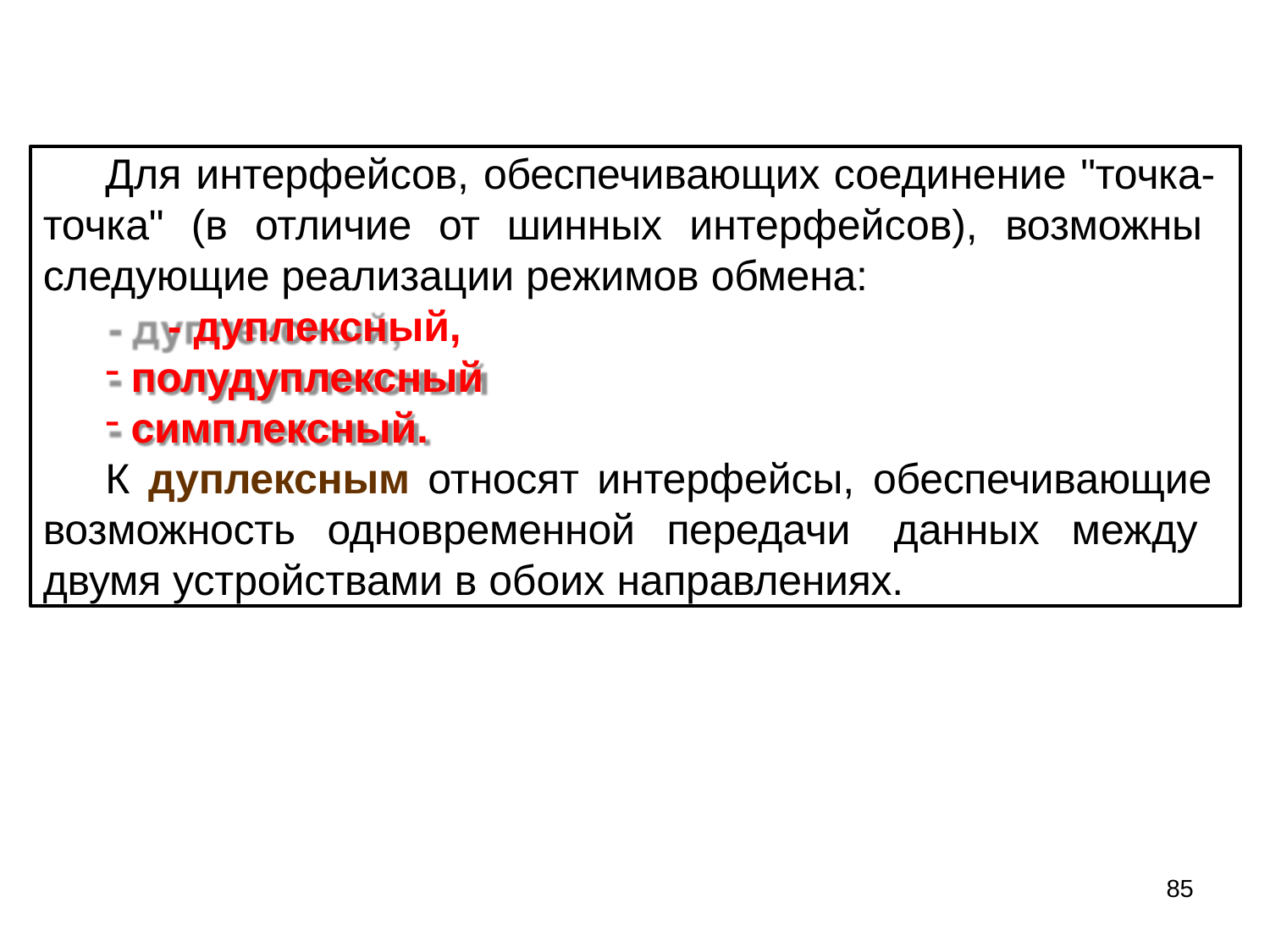

# Для интерфейсов, обеспечивающих соединение "точка-  точка" (в отличие от шинных интерфейсов), возможны  следующие реализации режимов обмена:
- дуплексный,

полудуплексный
симплексный.
К дуплексным относят интерфейсы, обеспечивающие  возможность одновременной передачи данных между  двумя устройствами в обоих направлениях.

85